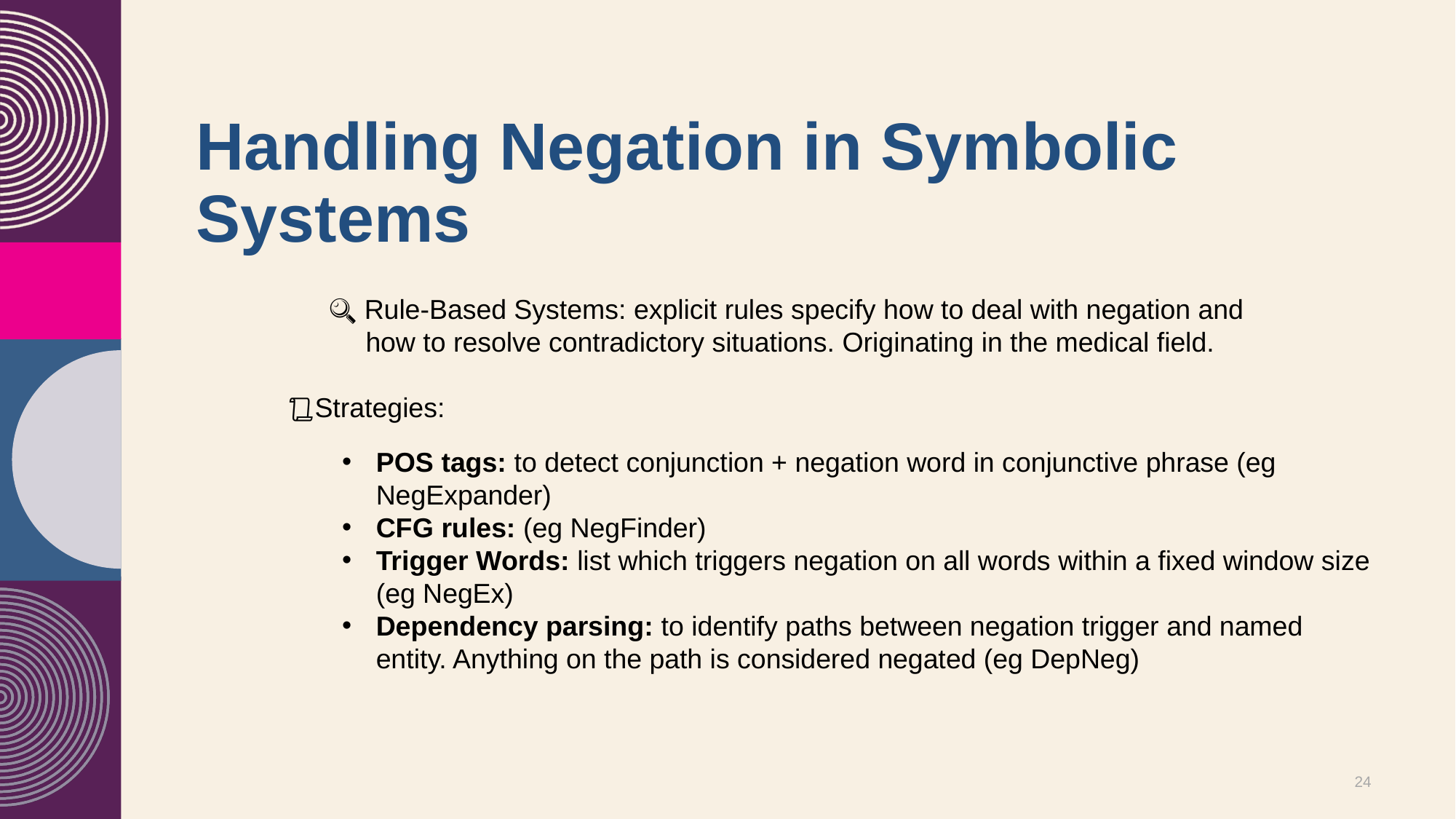

# Handling Negation in Symbolic Systems
🔍 Rule-Based Systems: explicit rules specify how to deal with negation and
how to resolve contradictory situations. Originating in the medical field.

📜Strategies:
POS tags: to detect conjunction + negation word in conjunctive phrase (eg NegExpander)
CFG rules: (eg NegFinder)
Trigger Words: list which triggers negation on all words within a fixed window size (eg NegEx)
Dependency parsing: to identify paths between negation trigger and named entity. Anything on the path is considered negated (eg DepNeg)
20XX
24